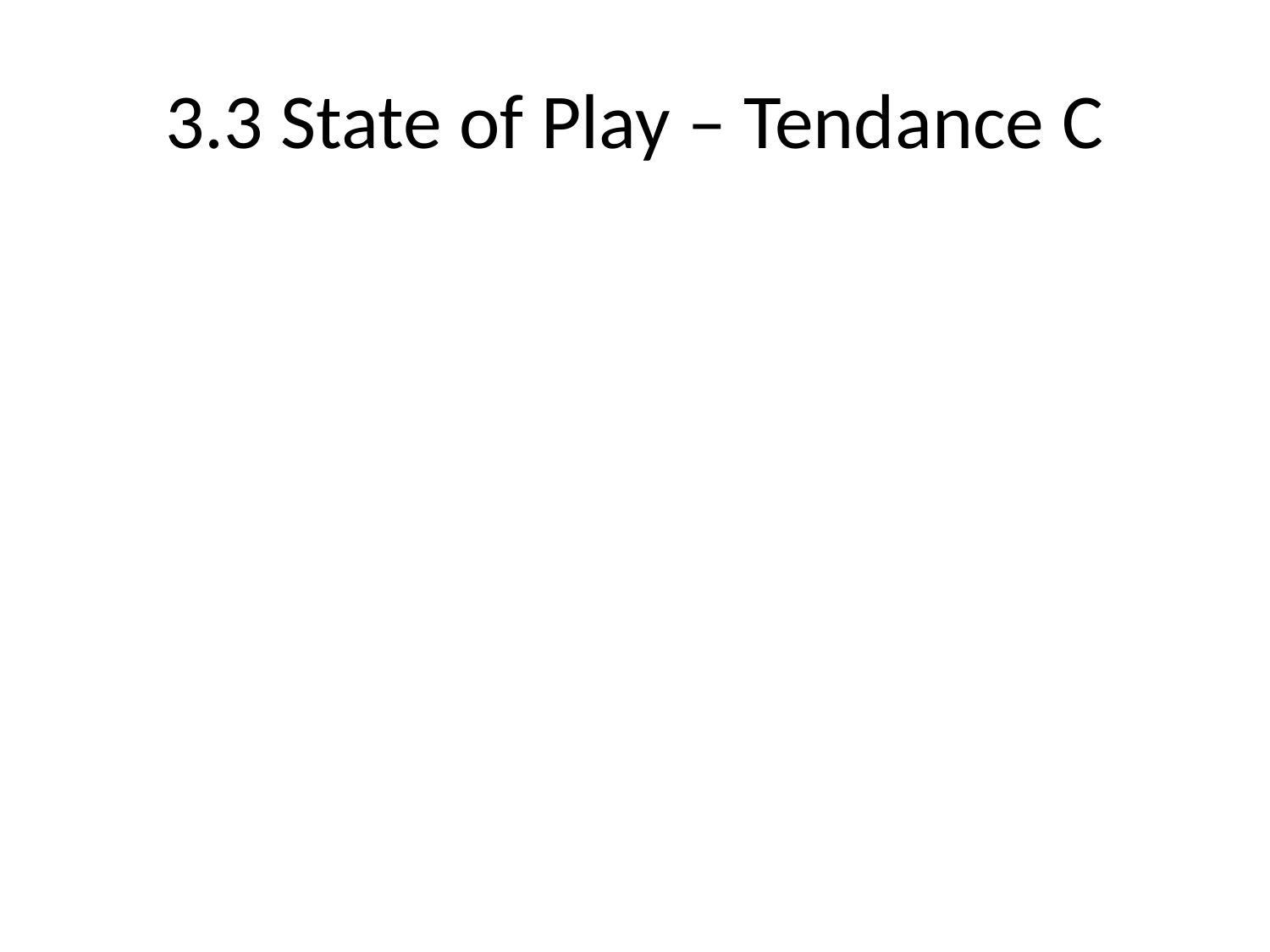

# 3.3 State of Play – Tendance C